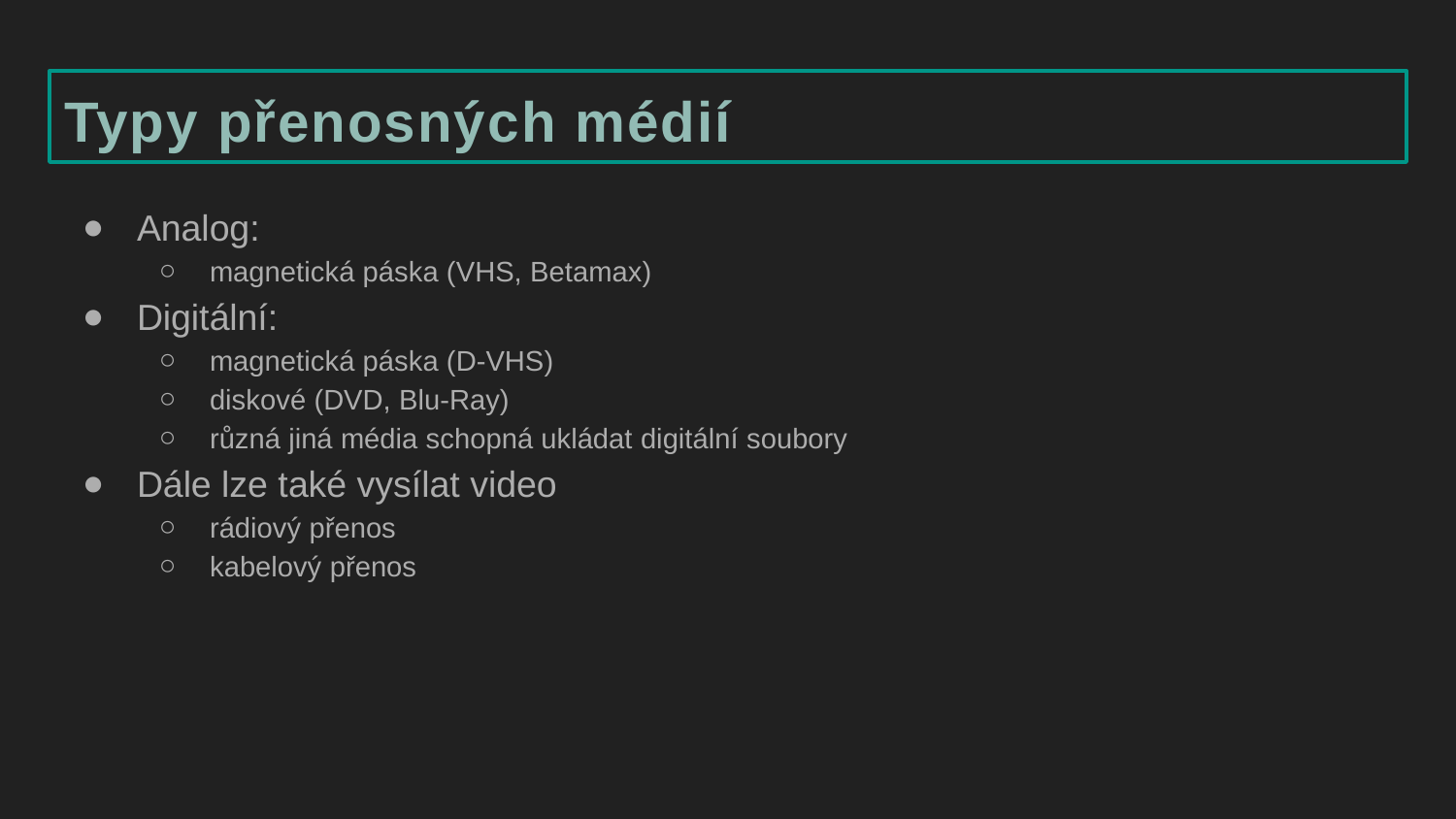

# Typy přenosných médií
Analog:
magnetická páska (VHS, Betamax)
Digitální:
magnetická páska (D-VHS)
diskové (DVD, Blu-Ray)
různá jiná média schopná ukládat digitální soubory
Dále lze také vysílat video
rádiový přenos
kabelový přenos